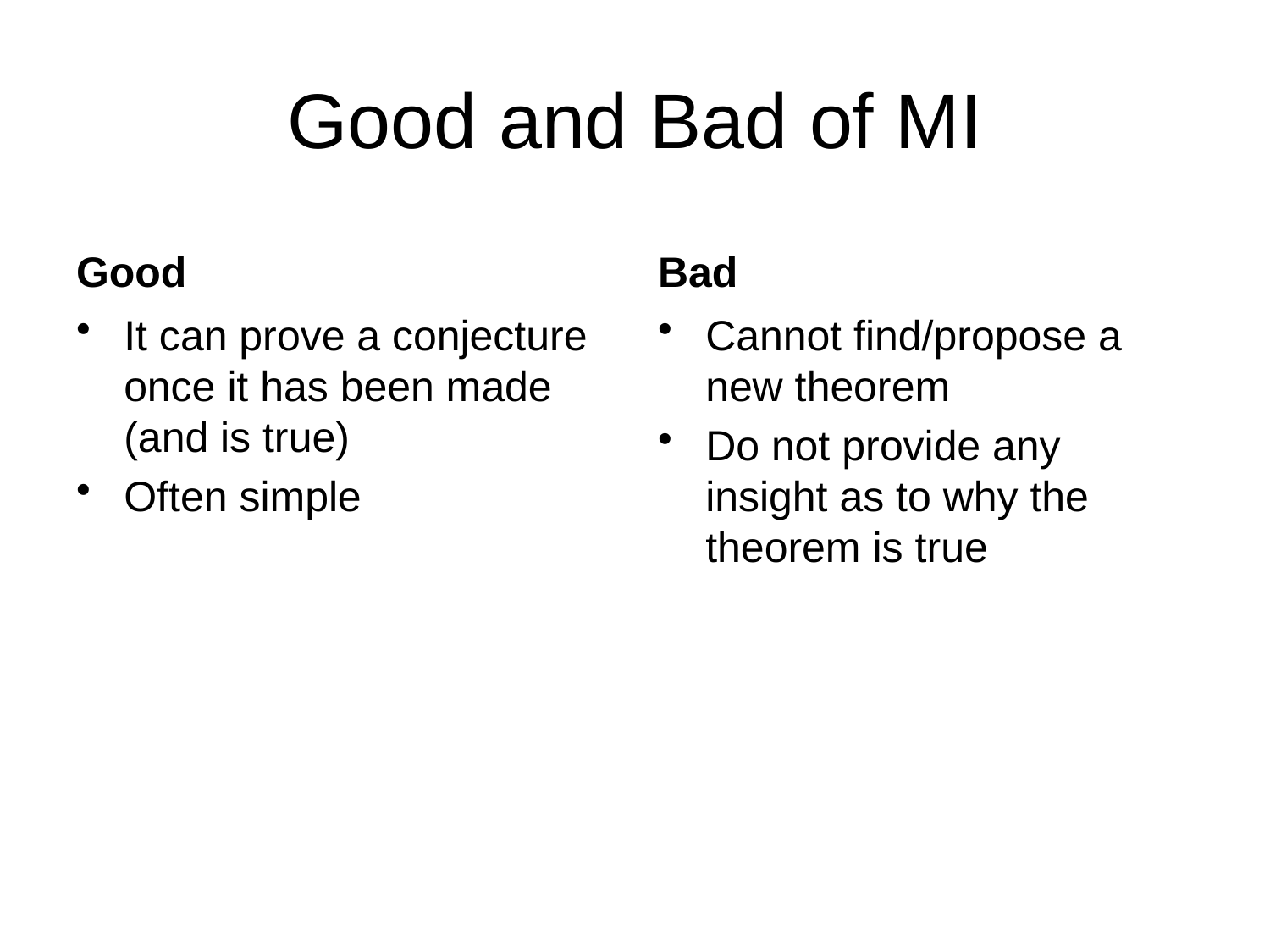

# Good and Bad of MI
Good
Bad
It can prove a conjecture once it has been made (and is true)
Often simple
Cannot find/propose a new theorem
Do not provide any insight as to why the theorem is true